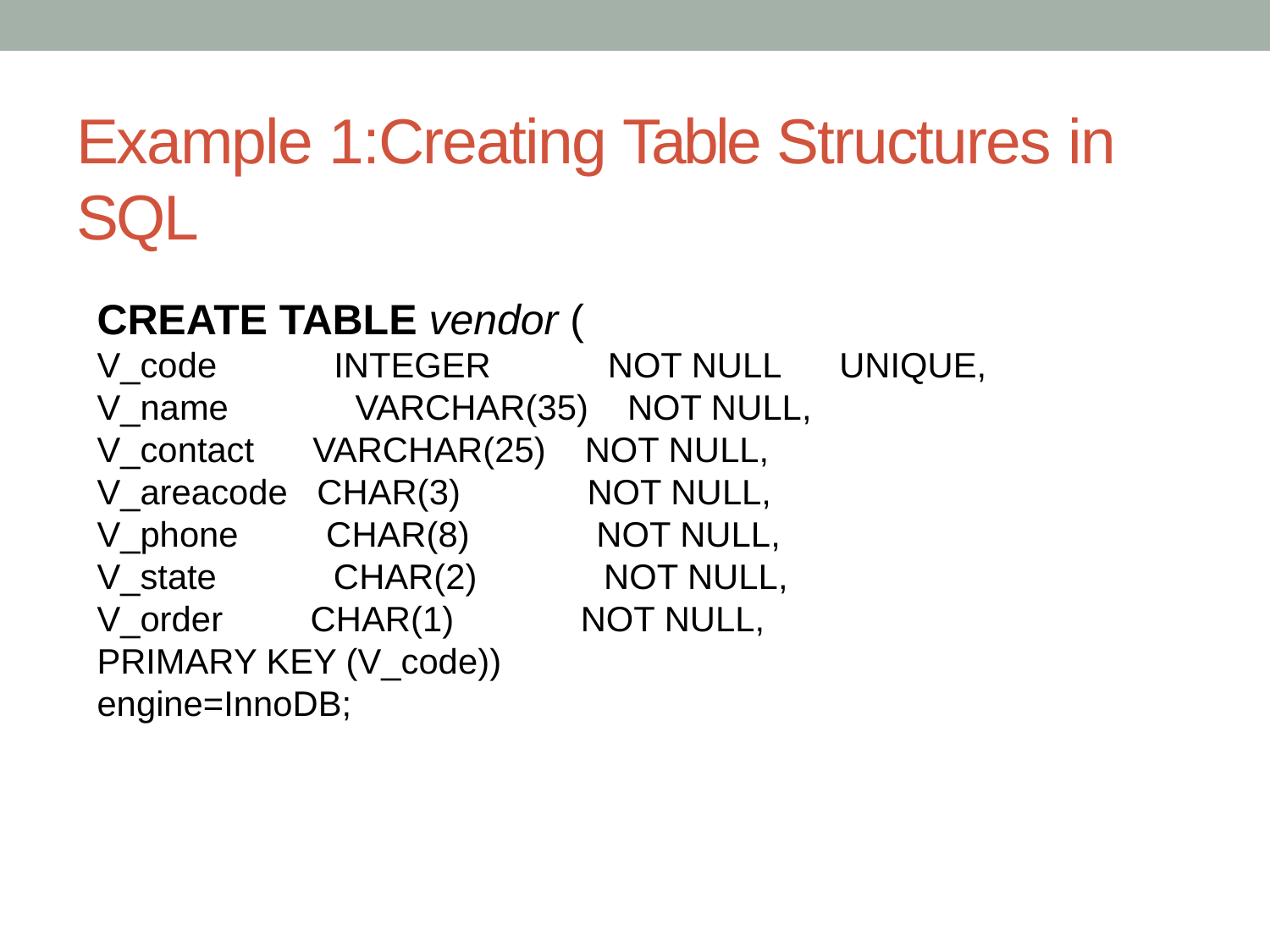

# Example 1:Creating Table Structures in SQL
CREATE TABLE vendor (
V_code            INTEGER            NOT NULL      UNIQUE,
V_name             VARCHAR(35)    NOT NULL,
V_contact      VARCHAR(25)    NOT NULL,
V_areacode   CHAR(3)             NOT NULL,
V_phone         CHAR(8)             NOT NULL,
V_state            CHAR(2)             NOT NULL,
V_order         CHAR(1)             NOT NULL,
PRIMARY KEY (V_code))
engine=InnoDB;